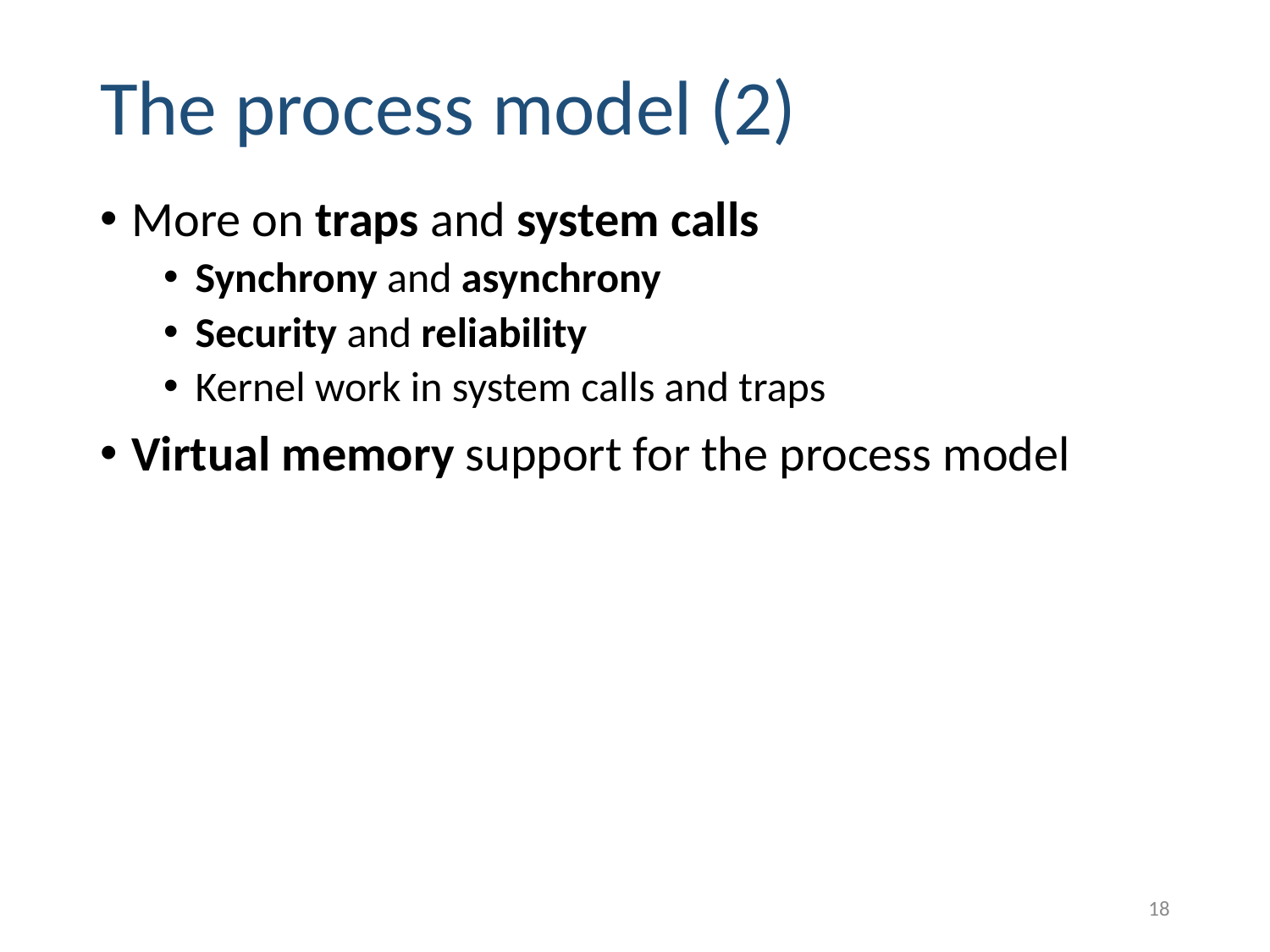

# The process model (2)
More on traps and system calls
Synchrony and asynchrony
Security and reliability
Kernel work in system calls and traps
Virtual memory support for the process model
18